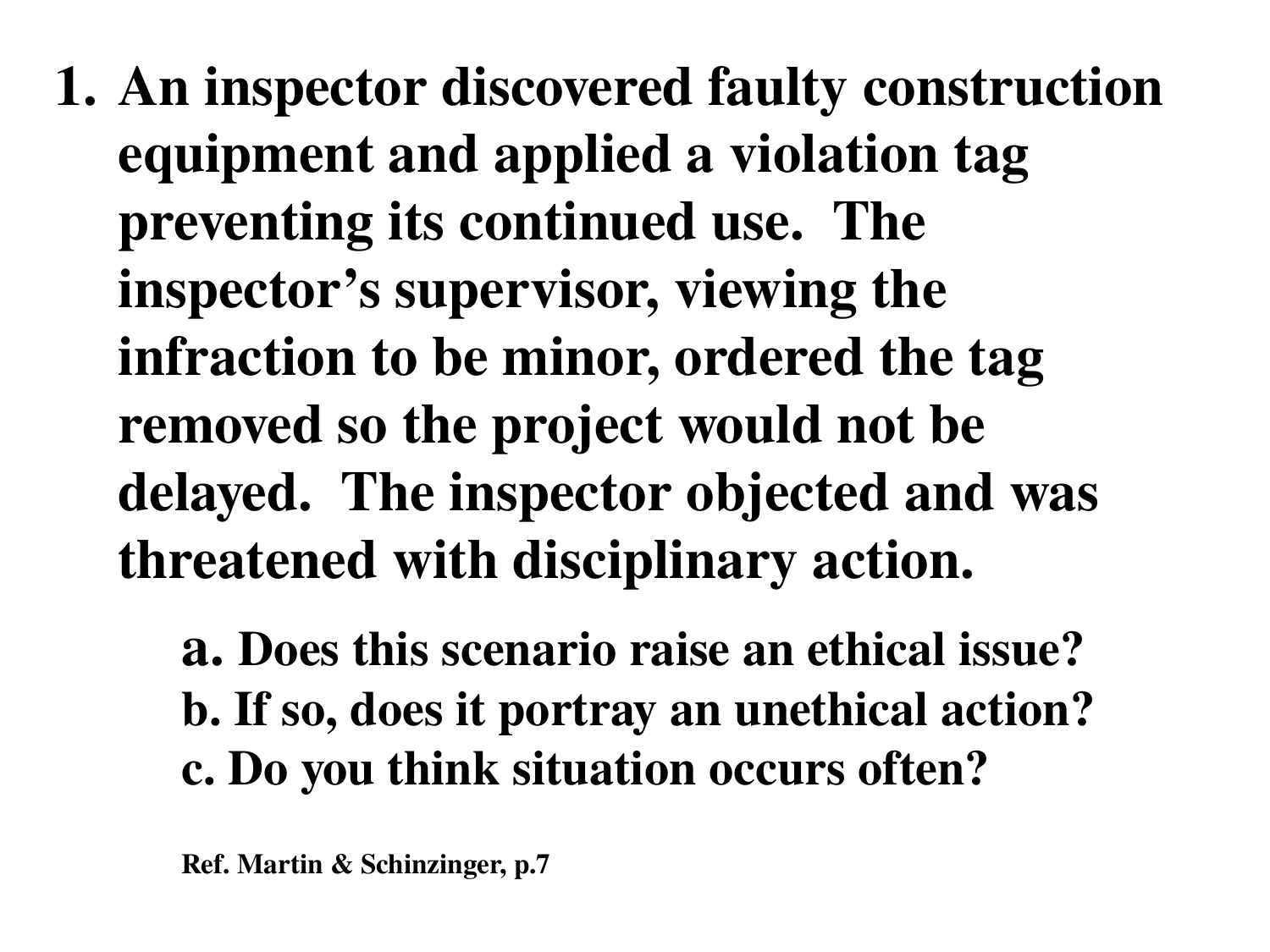

An inspector discovered faulty construction equipment and applied a violation tag preventing its continued use.  The inspector’s supervisor, viewing the infraction to be minor, ordered the tag removed so the project would not be delayed.  The inspector objected and was threatened with disciplinary action.

a. Does this scenario raise an ethical issue?
b. If so, does it portray an unethical action?
c. Do you think situation occurs often?

Ref. Martin & Schinzinger, p.7